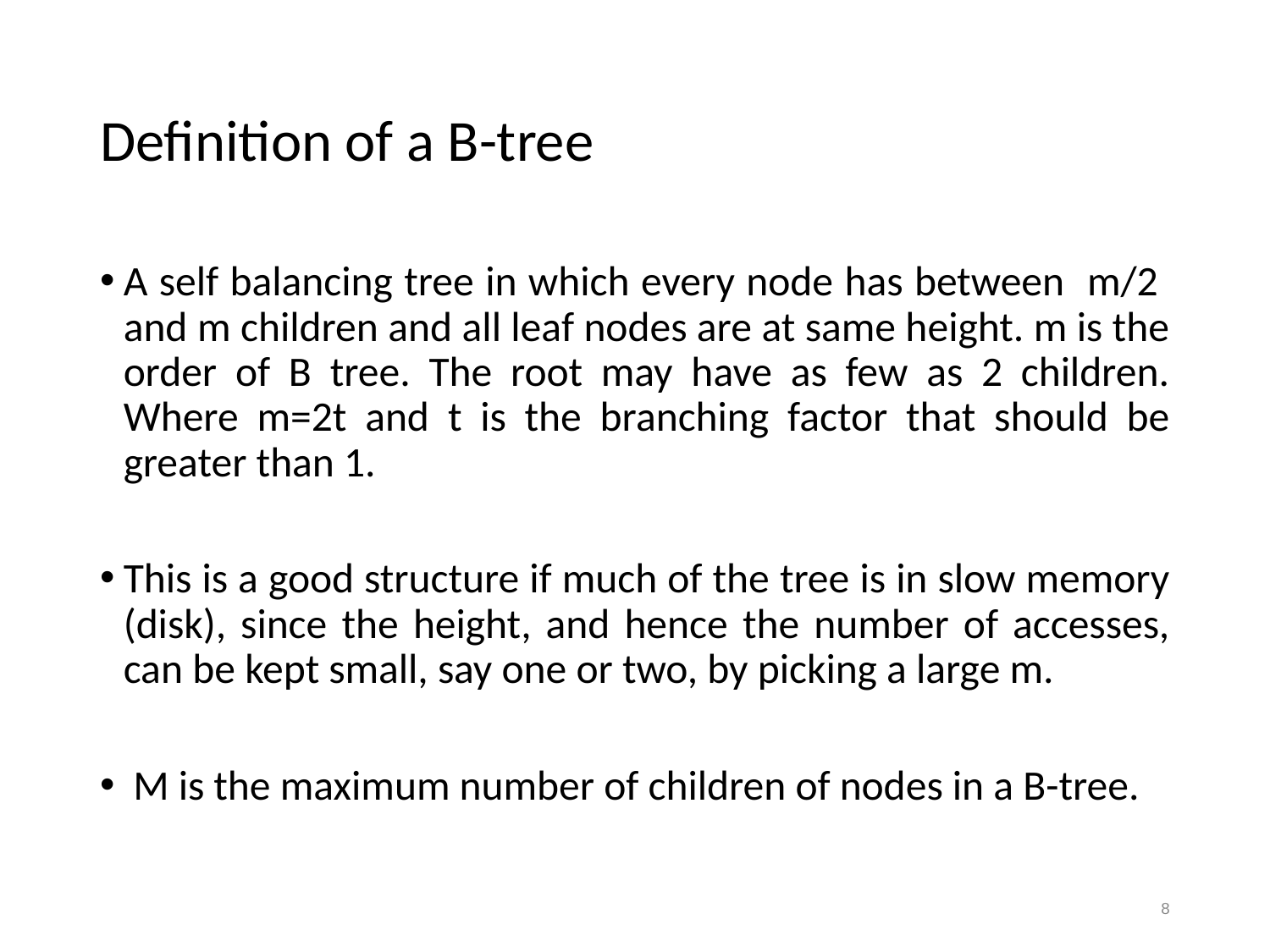

# Definition of a B-tree
A self balancing tree in which every node has between  m/2  and m children and all leaf nodes are at same height. m is the order of B tree. The root may have as few as 2 children. Where m=2t and t is the branching factor that should be greater than 1.

This is a good structure if much of the tree is in slow memory (disk), since the height, and hence the number of accesses, can be kept small, say one or two, by picking a large m.

 M is the maximum number of children of nodes in a B-tree.

8